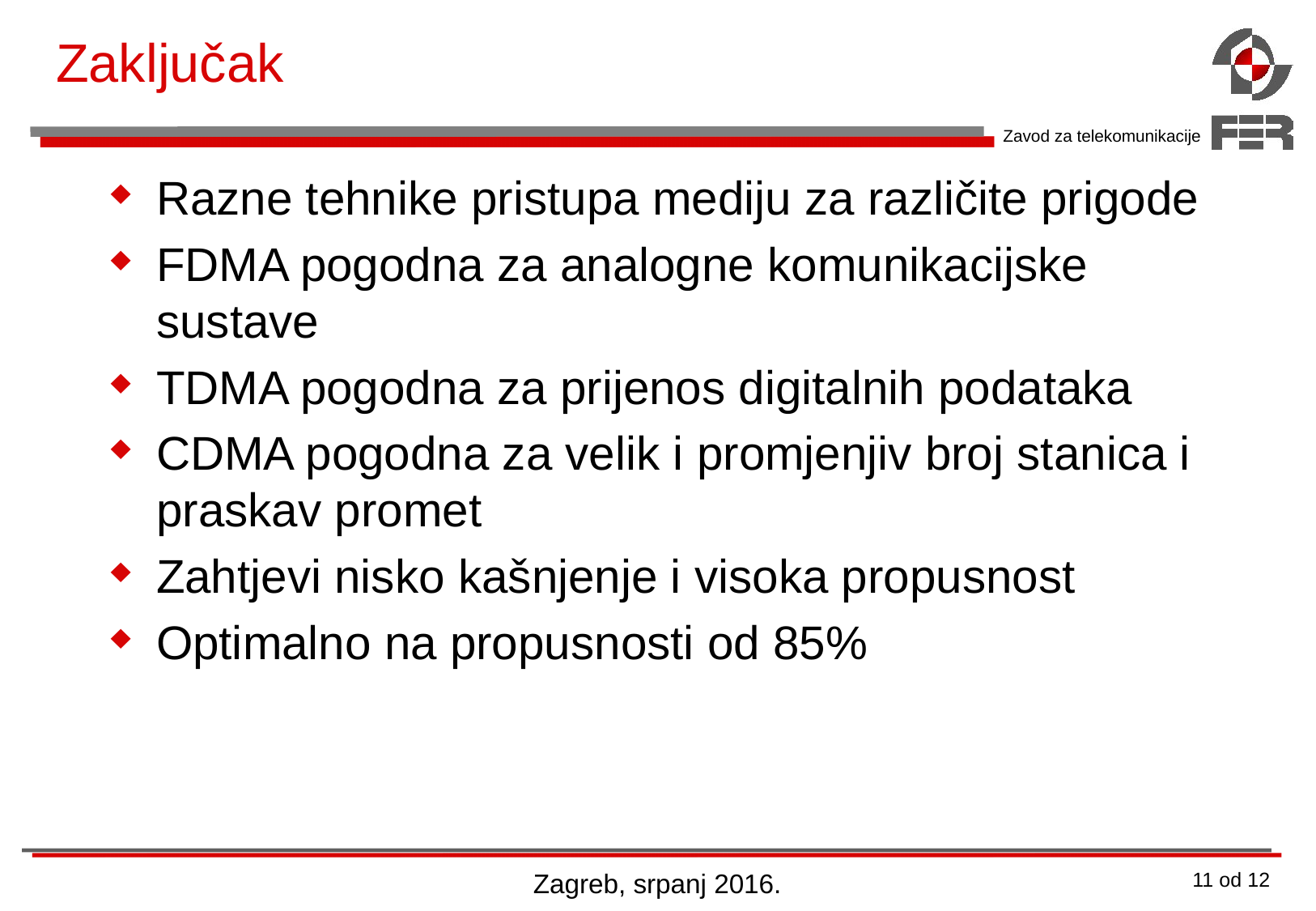

# Zaključak
Razne tehnike pristupa mediju za različite prigode
FDMA pogodna za analogne komunikacijske sustave
TDMA pogodna za prijenos digitalnih podataka
CDMA pogodna za velik i promjenjiv broj stanica i praskav promet
Zahtjevi nisko kašnjenje i visoka propusnost
Optimalno na propusnosti od 85%
Zagreb, srpanj 2016.
11 od 12